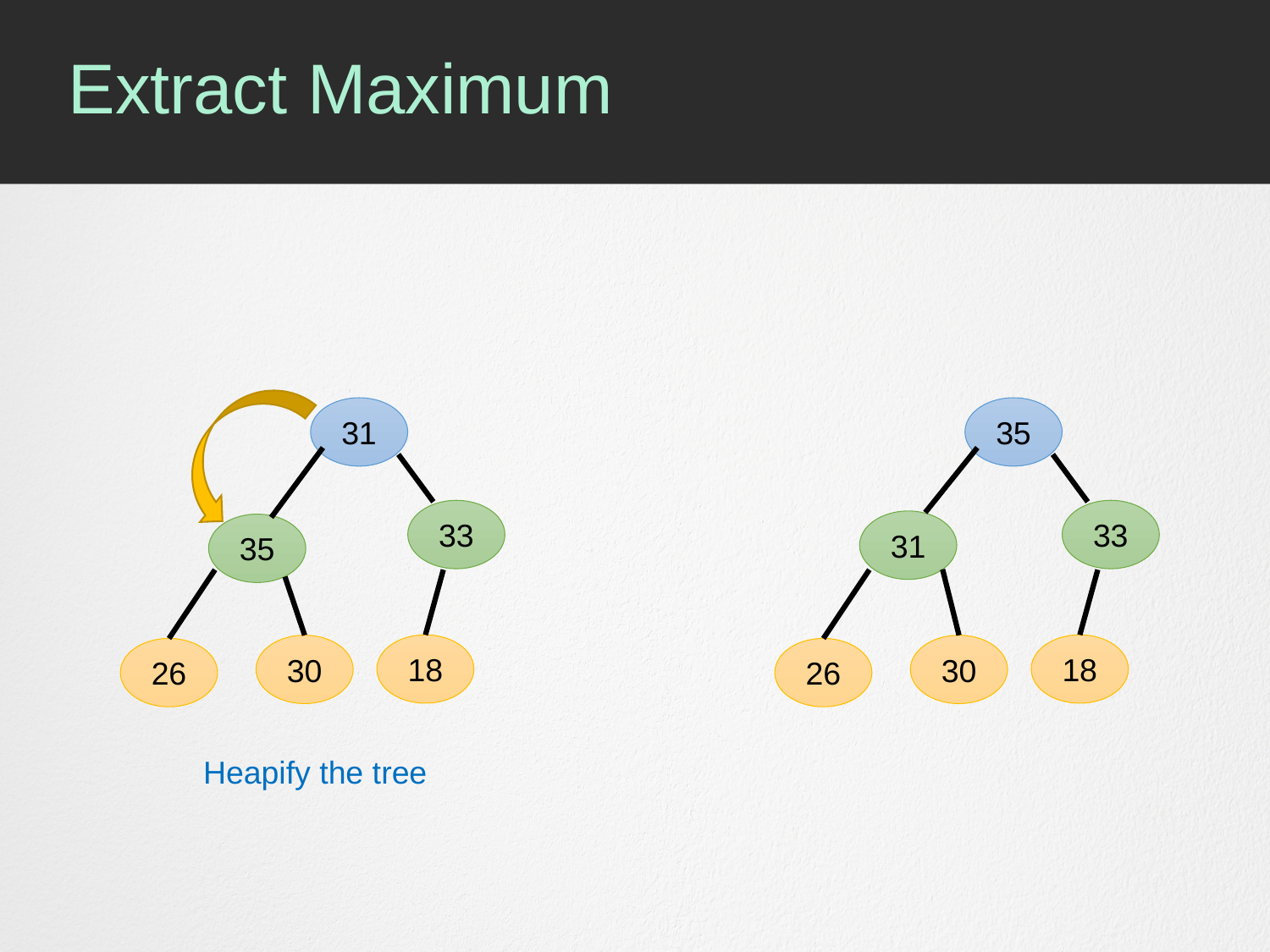

# Extract Maximum
31
35

33
33
31
35
18
18
30
30
26
26
Heapify the tree